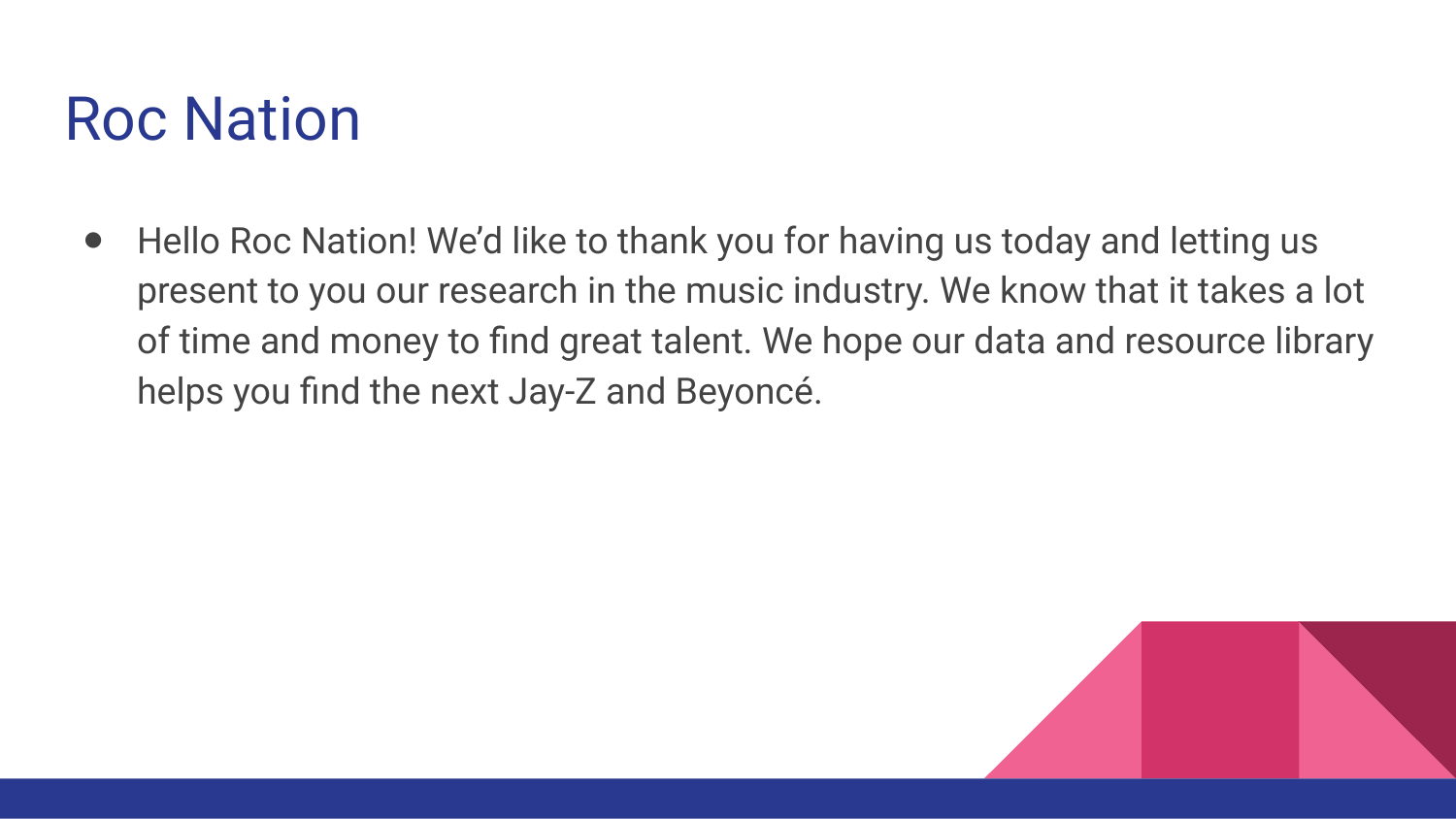

# Roc Nation
Hello Roc Nation! We’d like to thank you for having us today and letting us present to you our research in the music industry. We know that it takes a lot of time and money to find great talent. We hope our data and resource library helps you find the next Jay-Z and Beyoncé.